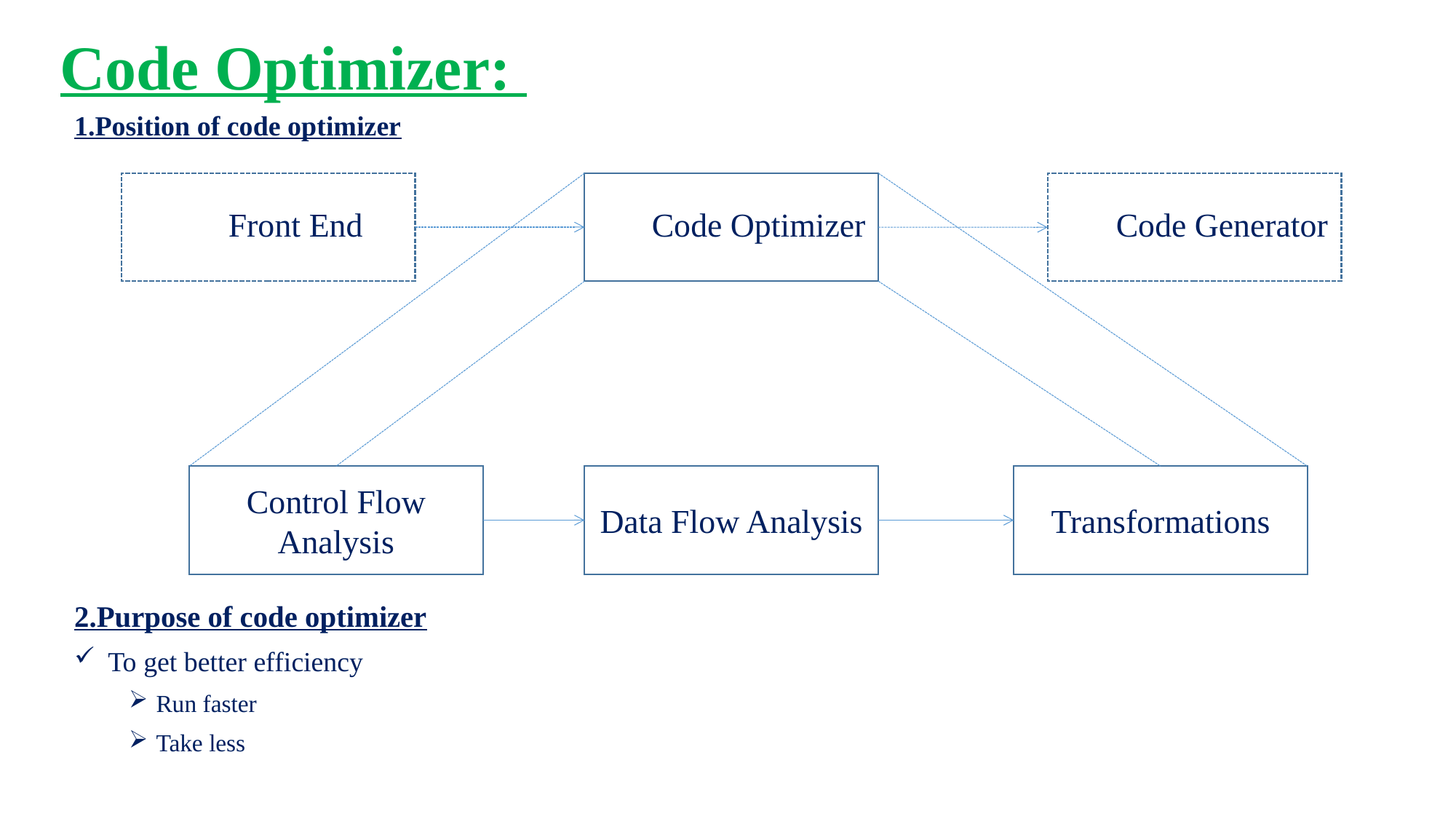

# Code Optimizer:
1.Position of code optimizer

2.Purpose of code optimizer
 To get better efficiency
Run faster
Take less

Front End
Code Optimizer
Code Generator
Control Flow Analysis
Data Flow Analysis
Transformations